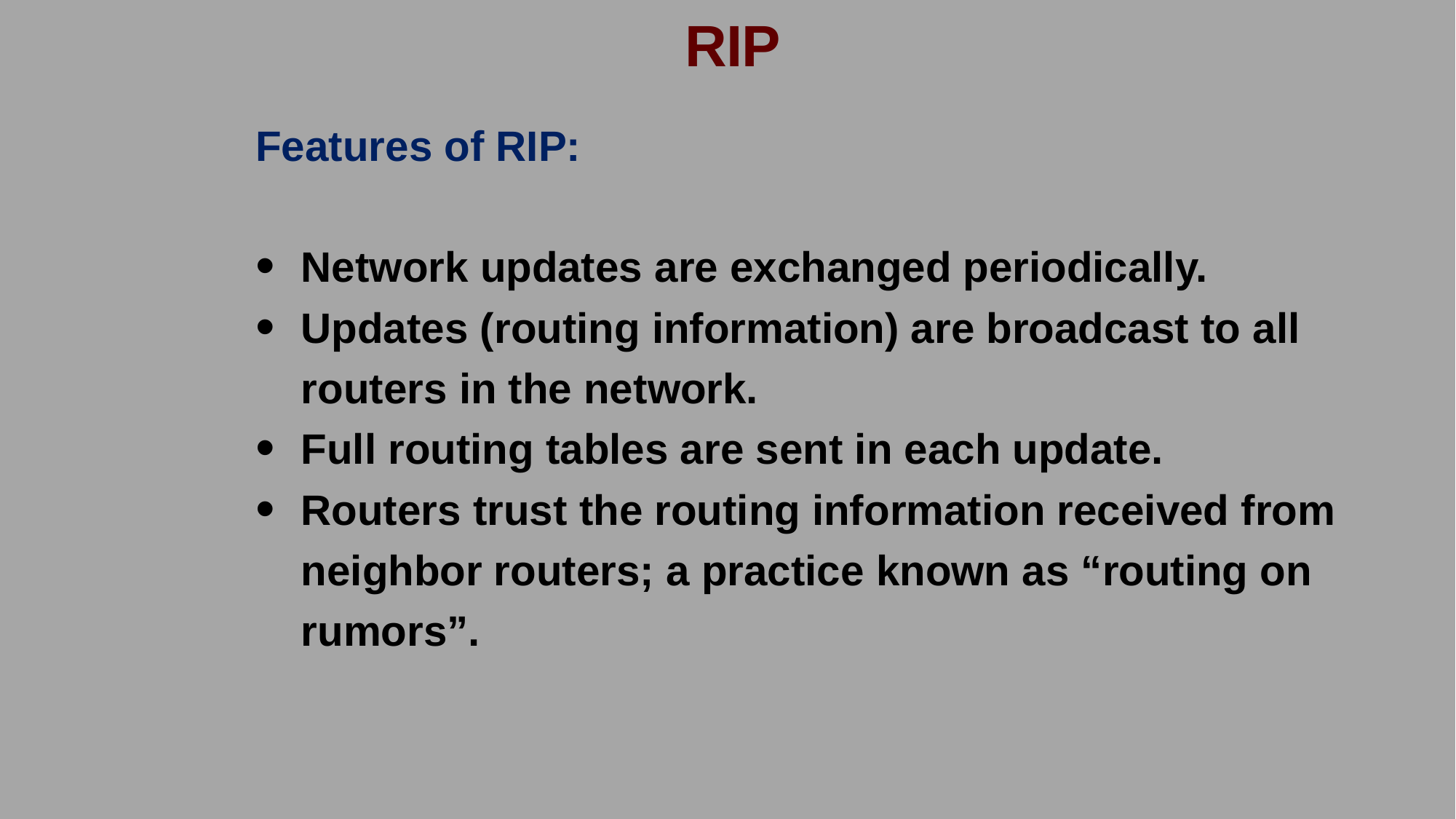

RIP
Features of RIP:

Network updates are exchanged periodically.
Updates (routing information) are broadcast to all routers in the network.
Full routing tables are sent in each update.
Routers trust the routing information received from neighbor routers; a practice known as “routing on rumors”.